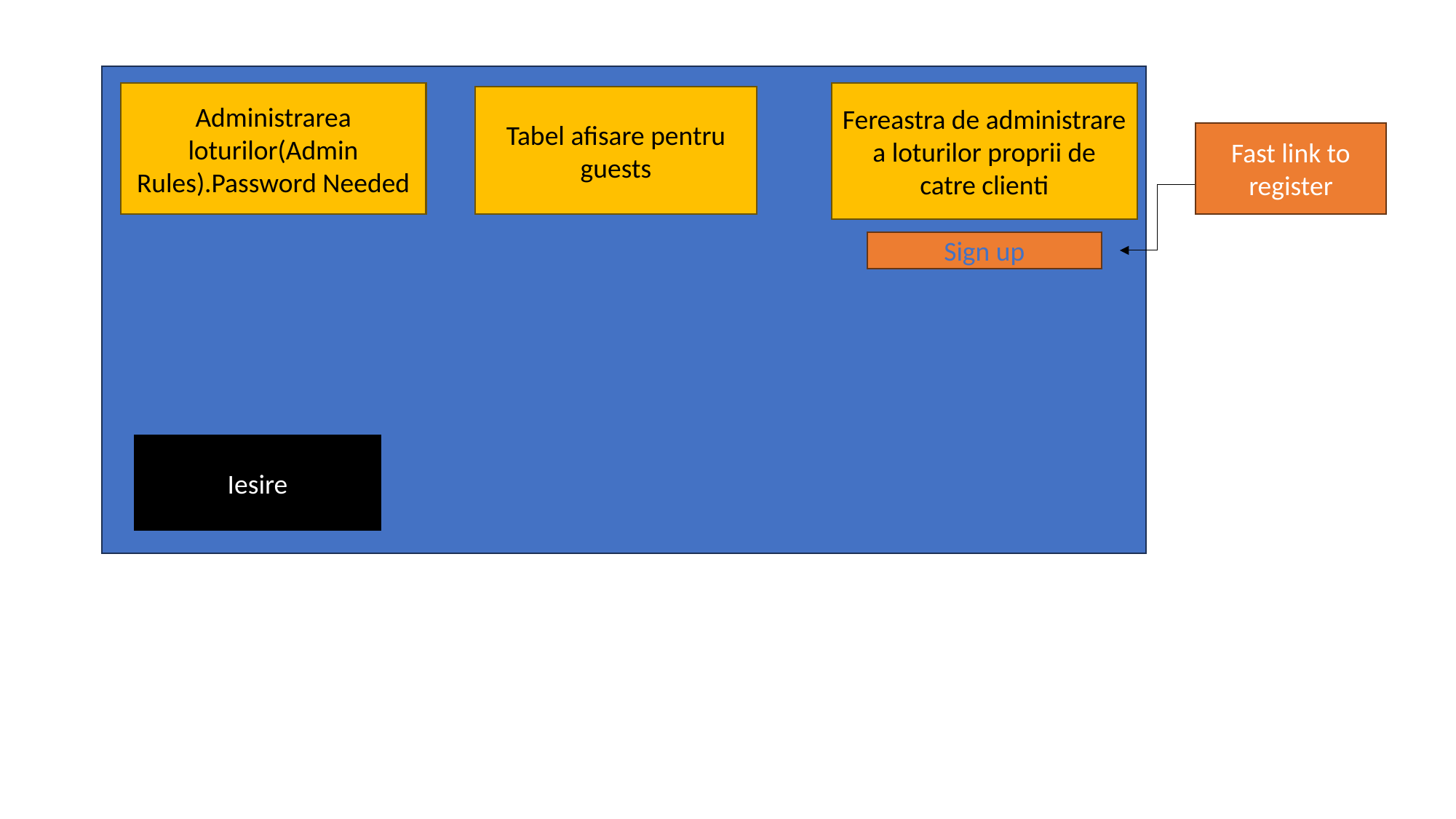

Administrarea loturilor(Admin Rules).Password Needed
Fereastra de administrare a loturilor proprii de catre clienti
Tabel afisare pentru guests
Fast link to register
Sign up
Iesire